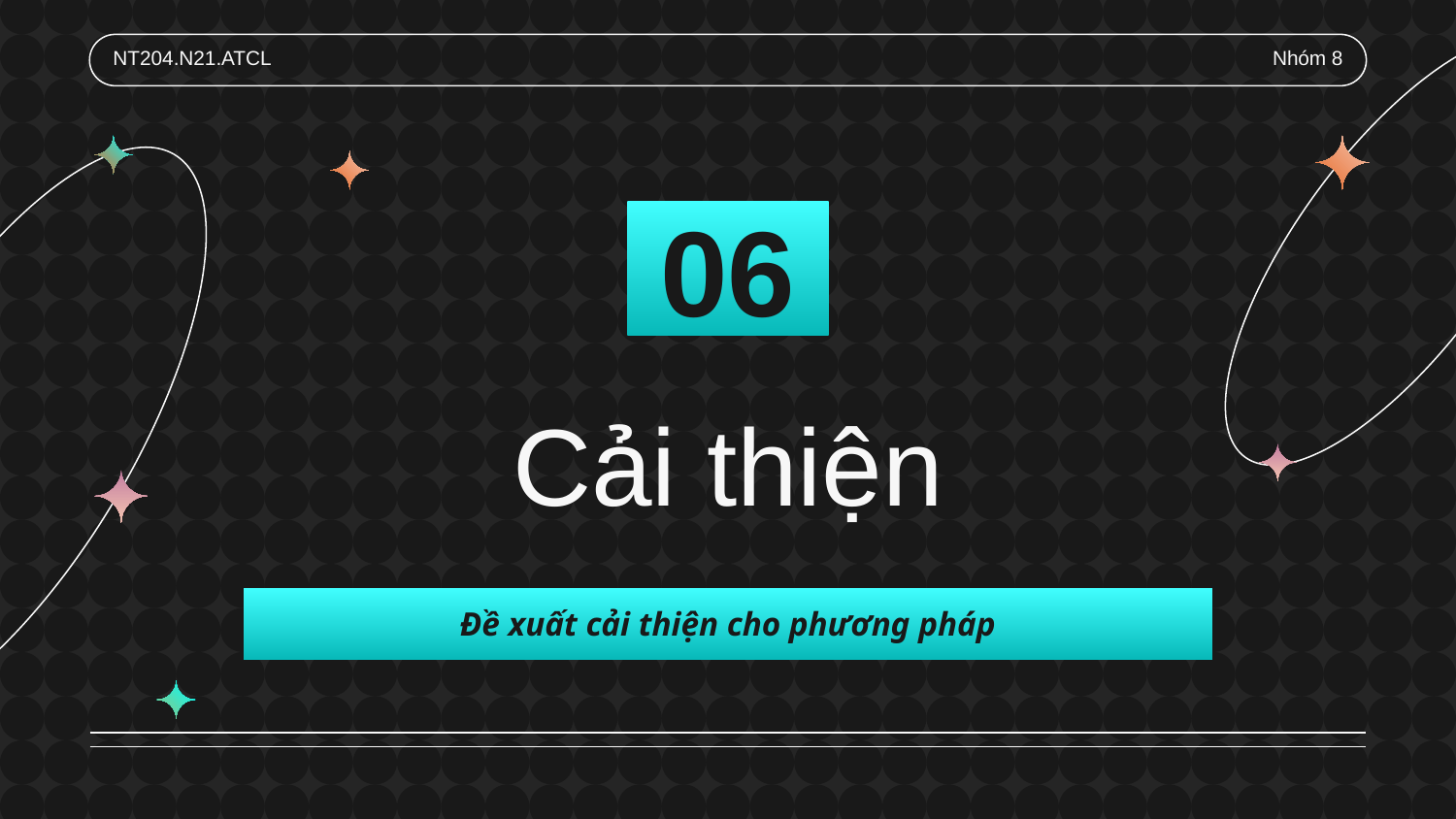

NT204.N21.ATCL
Nhóm 8

06
# Cải thiện

Đề xuất cải thiện cho phương pháp